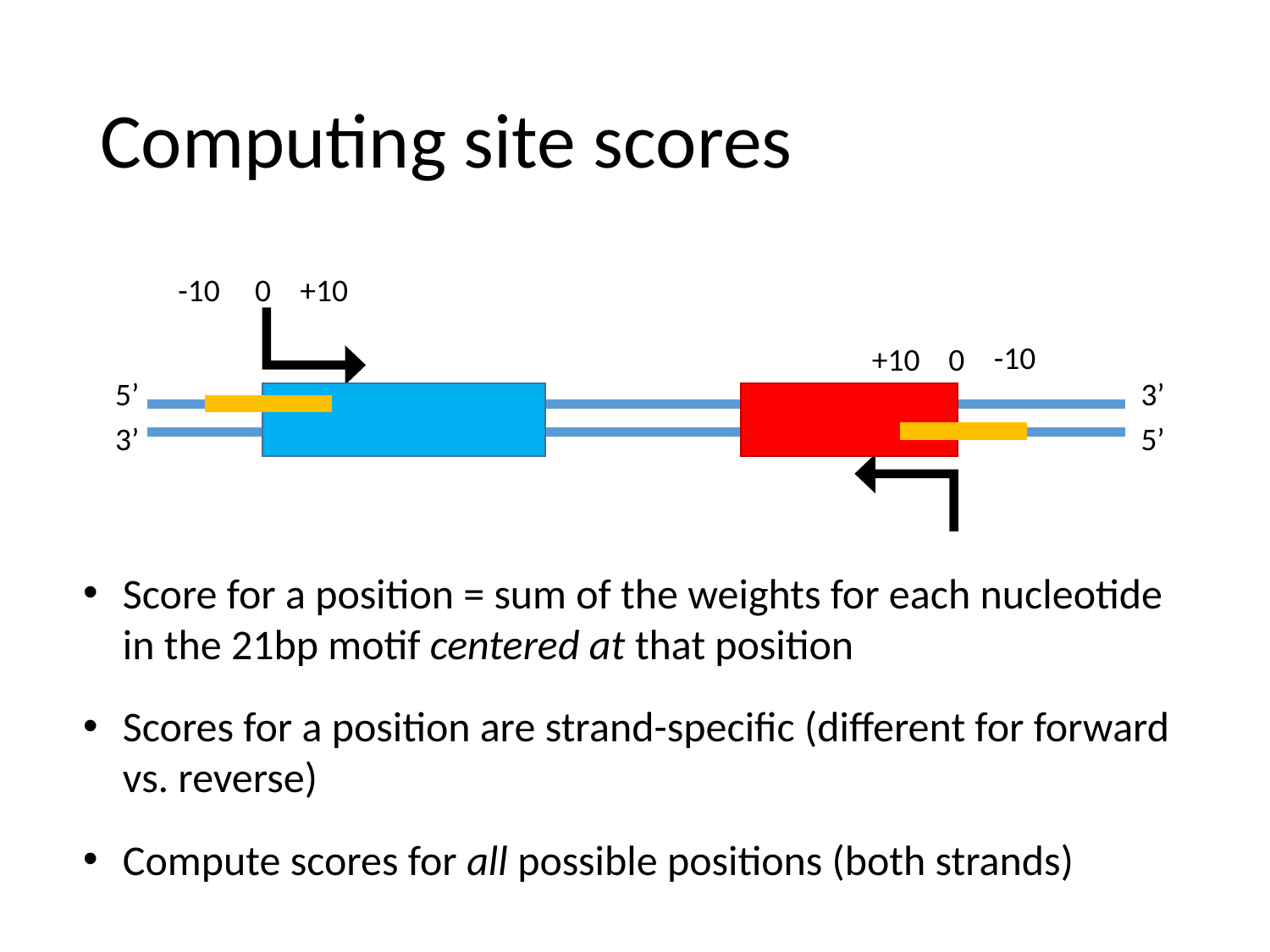

# Computing site scores
+10
-10
0

-10
+10
0
5’
3’

3’
5’

Score for a position = sum of the weights for each nucleotide in the 21bp motif centered at that position
Scores for a position are strand-specific (different for forward vs. reverse)
Compute scores for all possible positions (both strands)